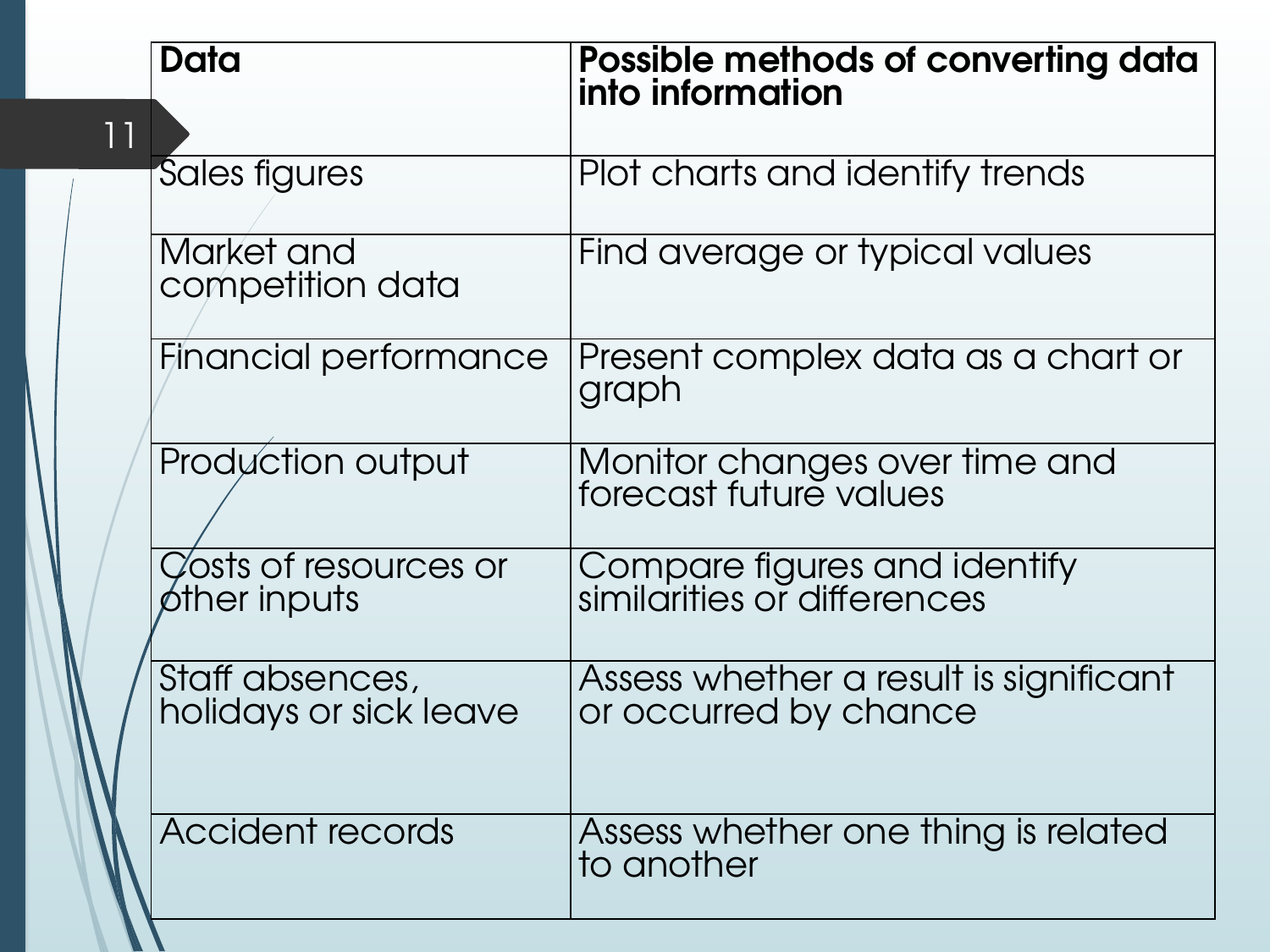

| Data | Possible methods of converting data into information |
| --- | --- |
| Sales figures | Plot charts and identify trends |
| Market and competition data | Find average or typical values |
| Financial performance | Present complex data as a chart or graph |
| Production output | Monitor changes over time and forecast future values |
| Costs of resources or other inputs | Compare figures and identify similarities or differences |
| Staff absences, holidays or sick leave | Assess whether a result is significant or occurred by chance |
| Accident records | Assess whether one thing is related to another |
11